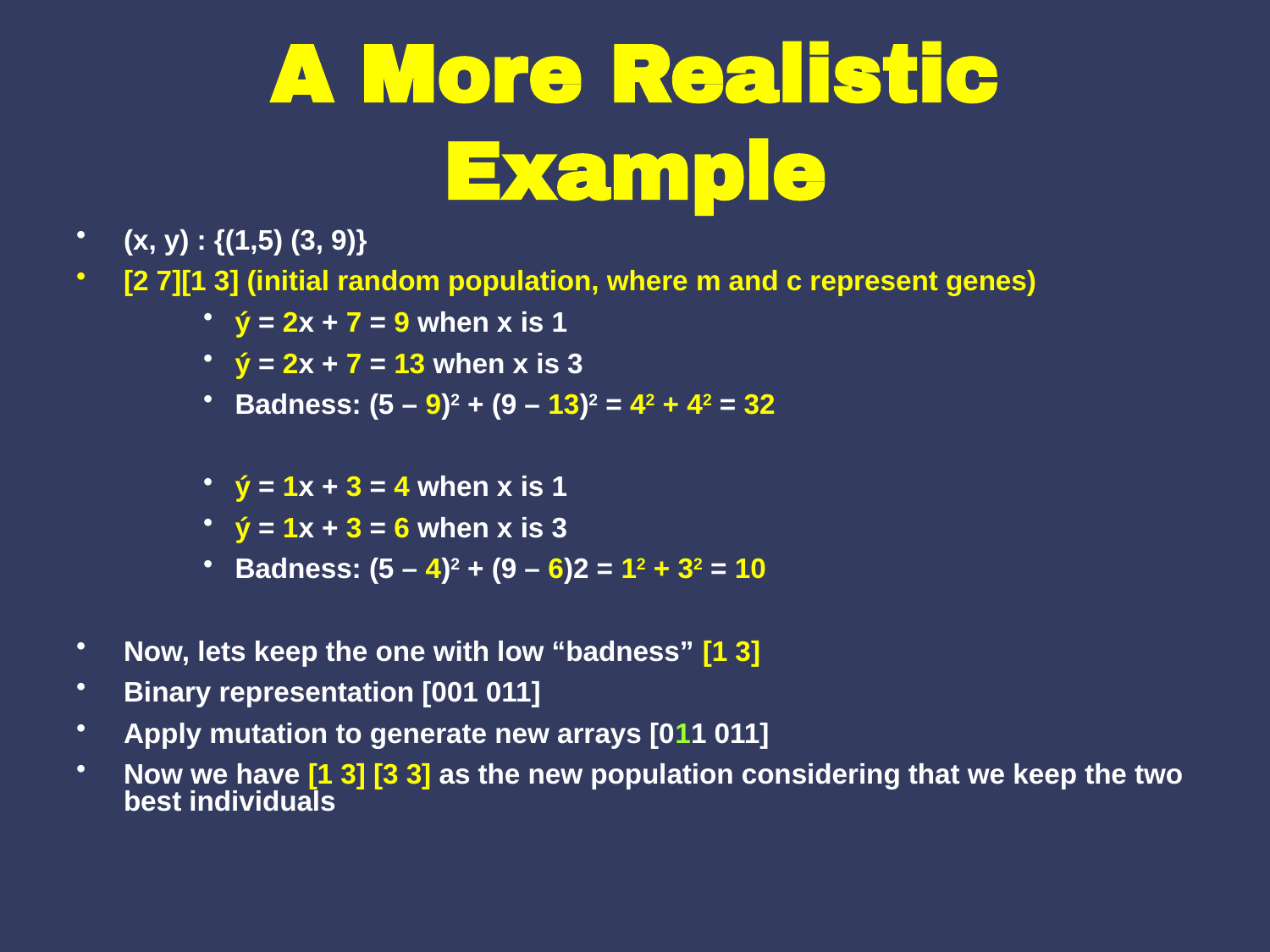

# A More Realistic Example
(x, y) : {(1,5) (3, 9)}
[2 7][1 3] (initial random population, where m and c represent genes)
ý = 2x + 7 = 9 when x is 1
ý = 2x + 7 = 13 when x is 3
Badness: (5 – 9)2 + (9 – 13)2 = 42 + 42 = 32

ý = 1x + 3 = 4 when x is 1
ý = 1x + 3 = 6 when x is 3
Badness: (5 – 4)2 + (9 – 6)2 = 12 + 32 = 10

Now, lets keep the one with low “badness” [1 3]
Binary representation [001 011]
Apply mutation to generate new arrays [011 011]
Now we have [1 3] [3 3] as the new population considering that we keep the two best individuals